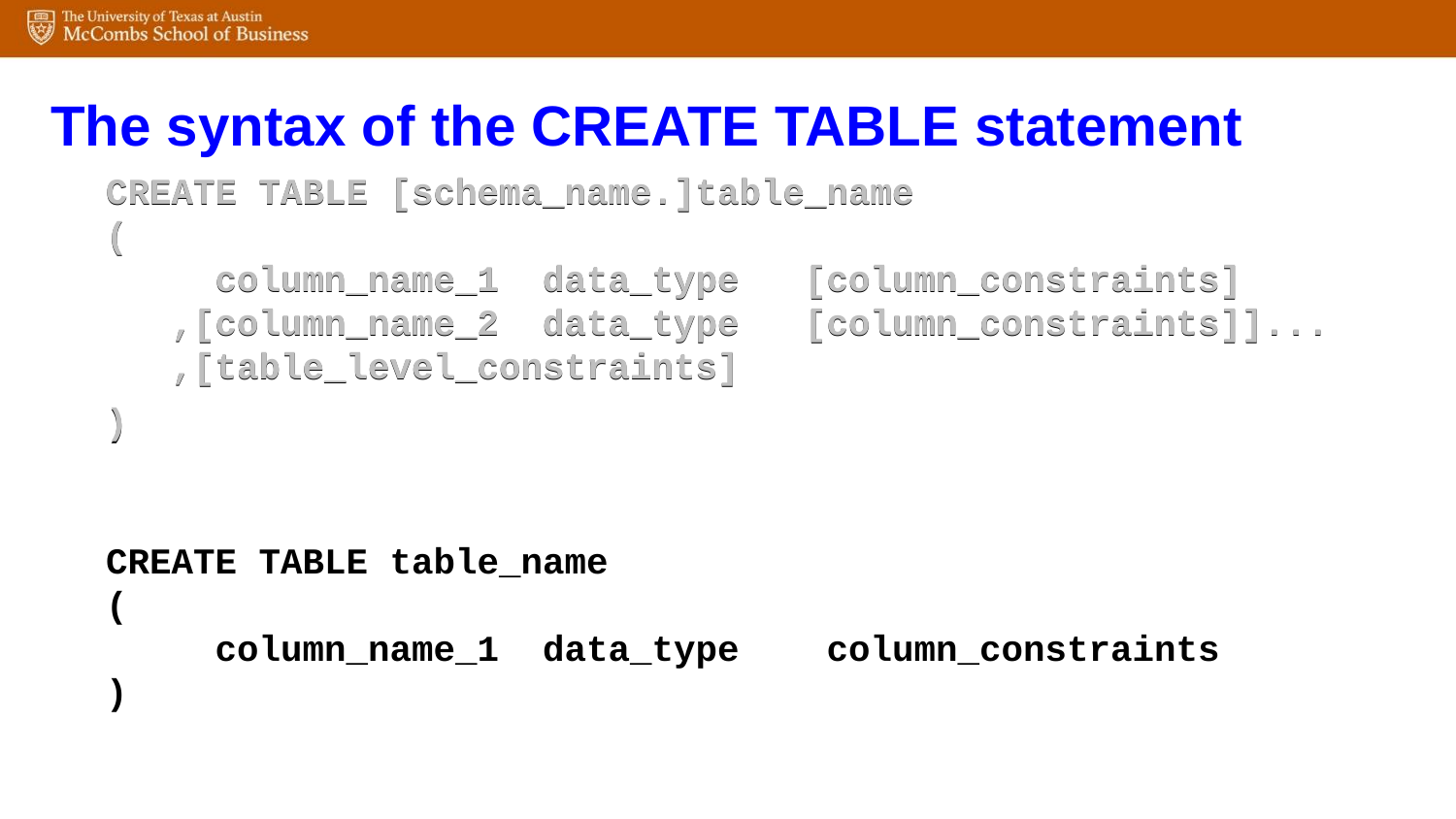

The syntax of the CREATE TABLE statement
CREATE TABLE [schema_name.]table_name
(
     column_name_1 	data_type   [column_constraints]
   ,[column_name_2 	data_type   [column_constraints]]...
   ,[table_level_constraints]
)
CREATE TABLE [schema_name.]table_name
(
     column_name_1 	data_type   [column_constraints]
   ,[column_name_2 	data_type   [column_constraints]]...
   ,[table_level_constraints]
)
CREATE TABLE table_name
(
     column_name_1 	data_type    column_constraints
)